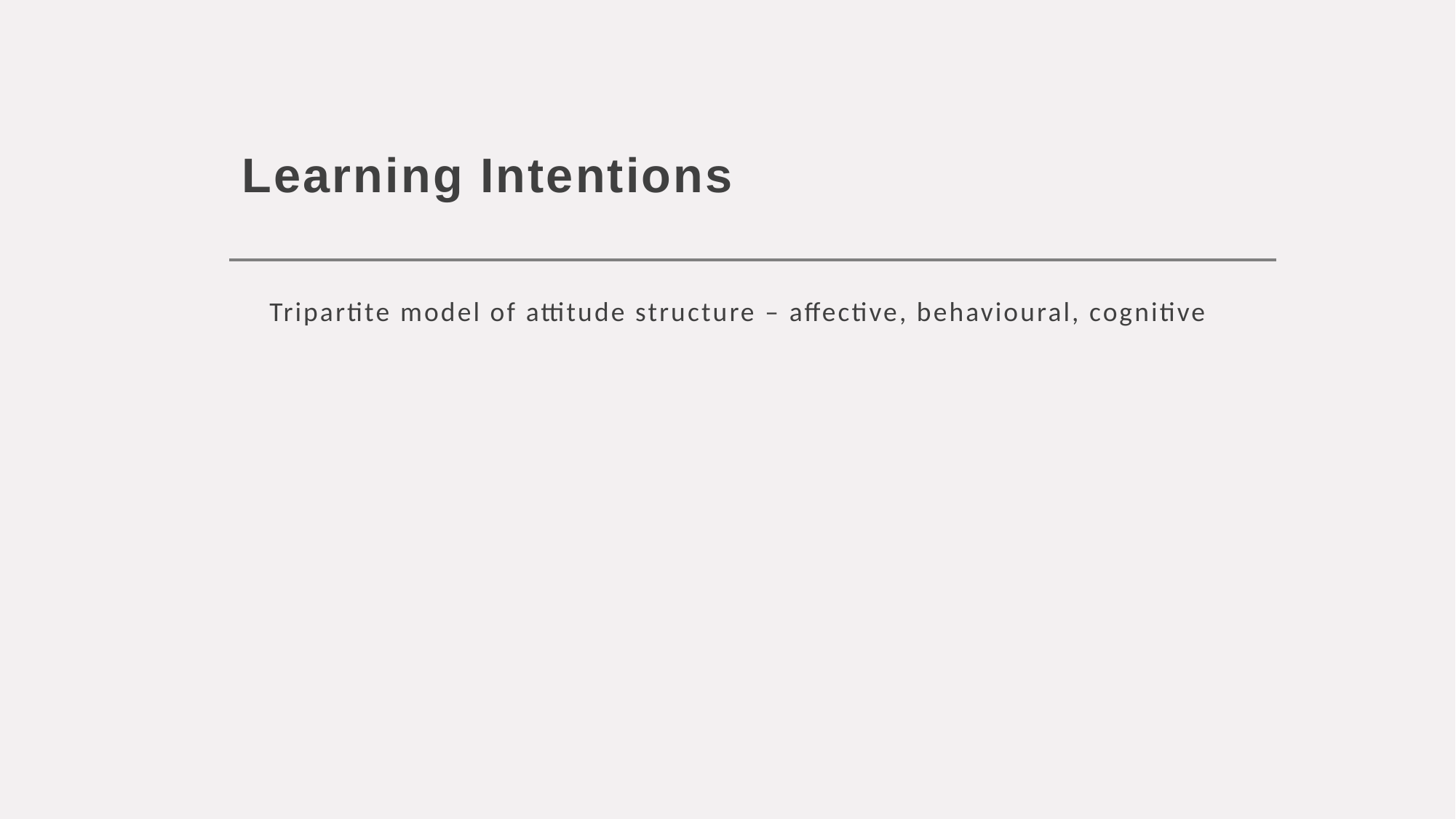

# Learning Intentions
Tripartite model of attitude structure – affective, behavioural, cognitive